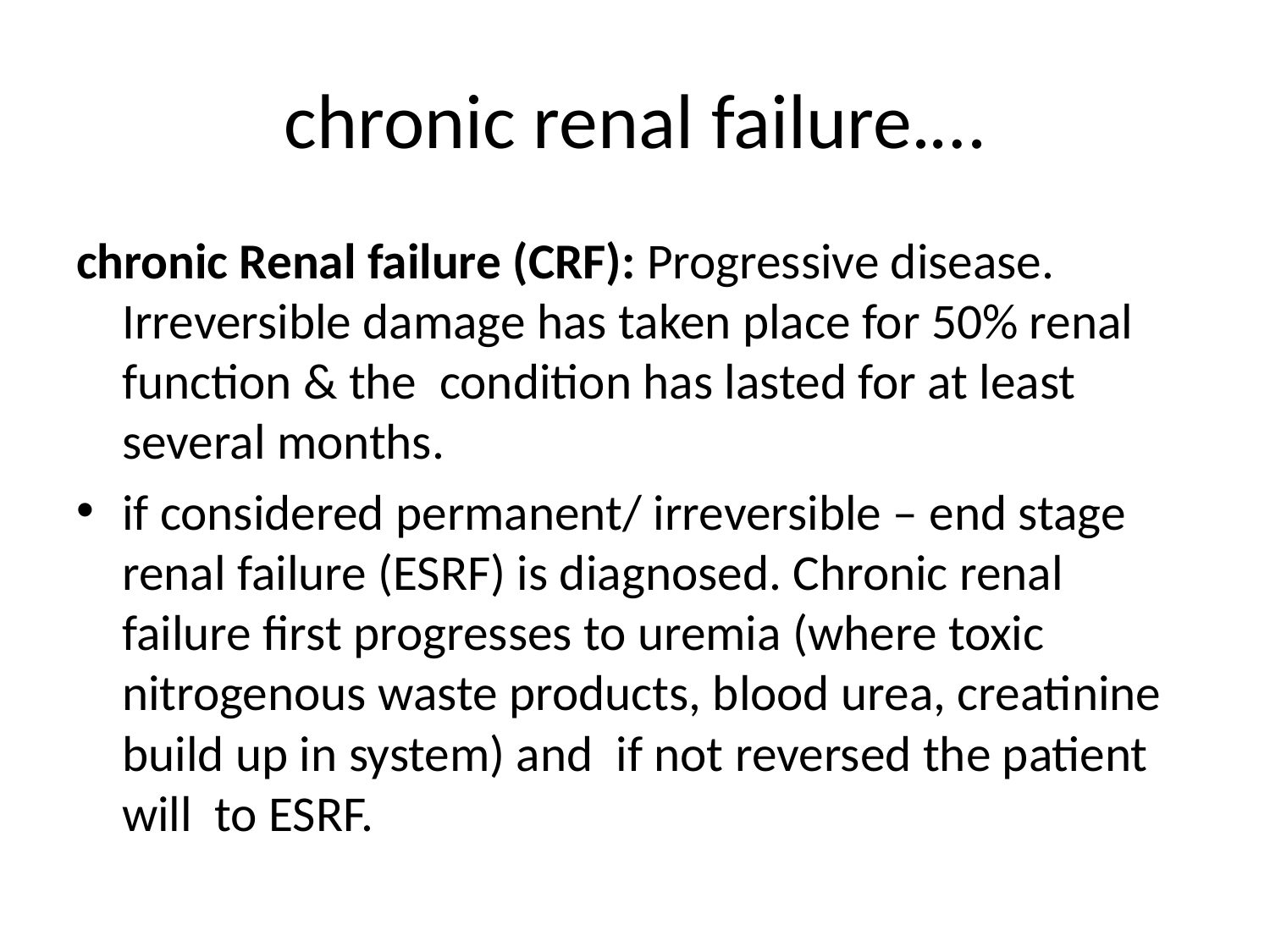

# chronic renal failure.…
chronic Renal failure (CRF): Progressive disease. Irreversible damage has taken place for 50% renal function & the  condition has lasted for at least several months.
if considered permanent/ irreversible – end stage renal failure (ESRF) is diagnosed. Chronic renal failure first progresses to uremia (where toxic nitrogenous waste products, blood urea, creatinine build up in system) and  if not reversed the patient will  to ESRF.